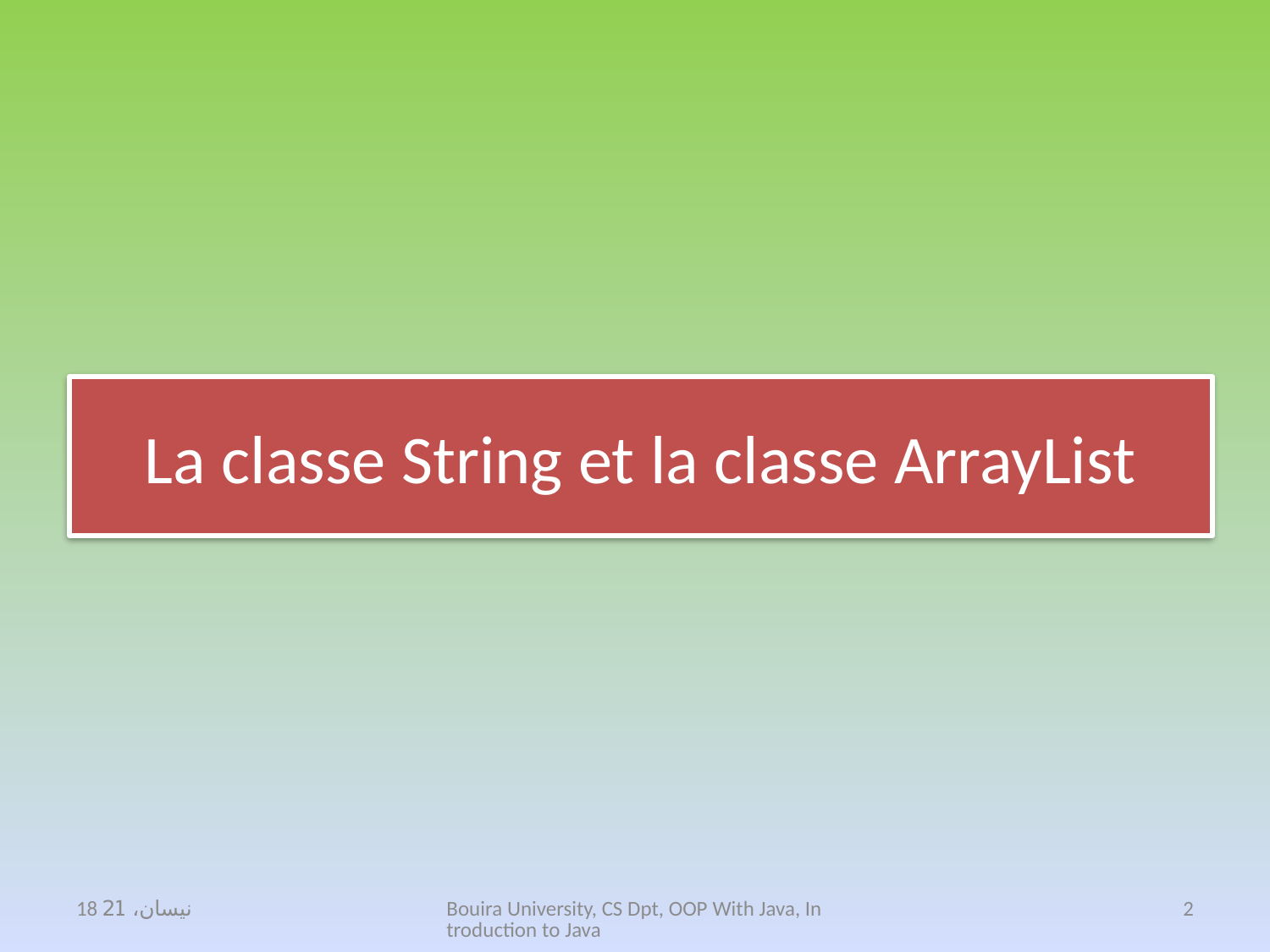

# La classe String et la classe ArrayList
18 نيسان، 21
Bouira University, CS Dpt, OOP With Java, Introduction to Java
2